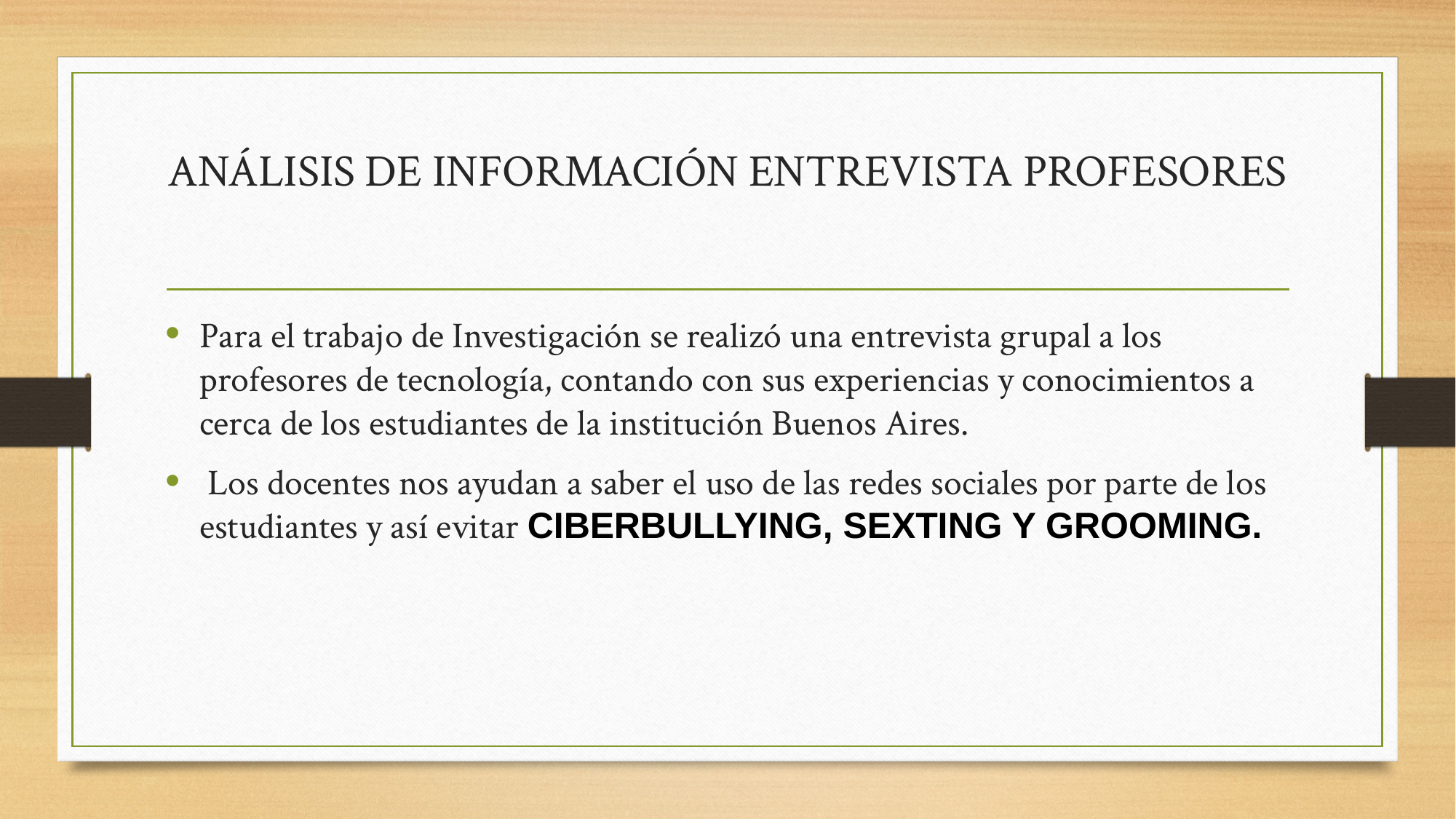

# Análisis De Información Entrevista Profesores
Para el trabajo de Investigación se realizó una entrevista grupal a los profesores de tecnología, contando con sus experiencias y conocimientos a cerca de los estudiantes de la institución Buenos Aires.
 Los docentes nos ayudan a saber el uso de las redes sociales por parte de los estudiantes y así evitar CIBERBULLYING, SEXTING Y GROOMING.